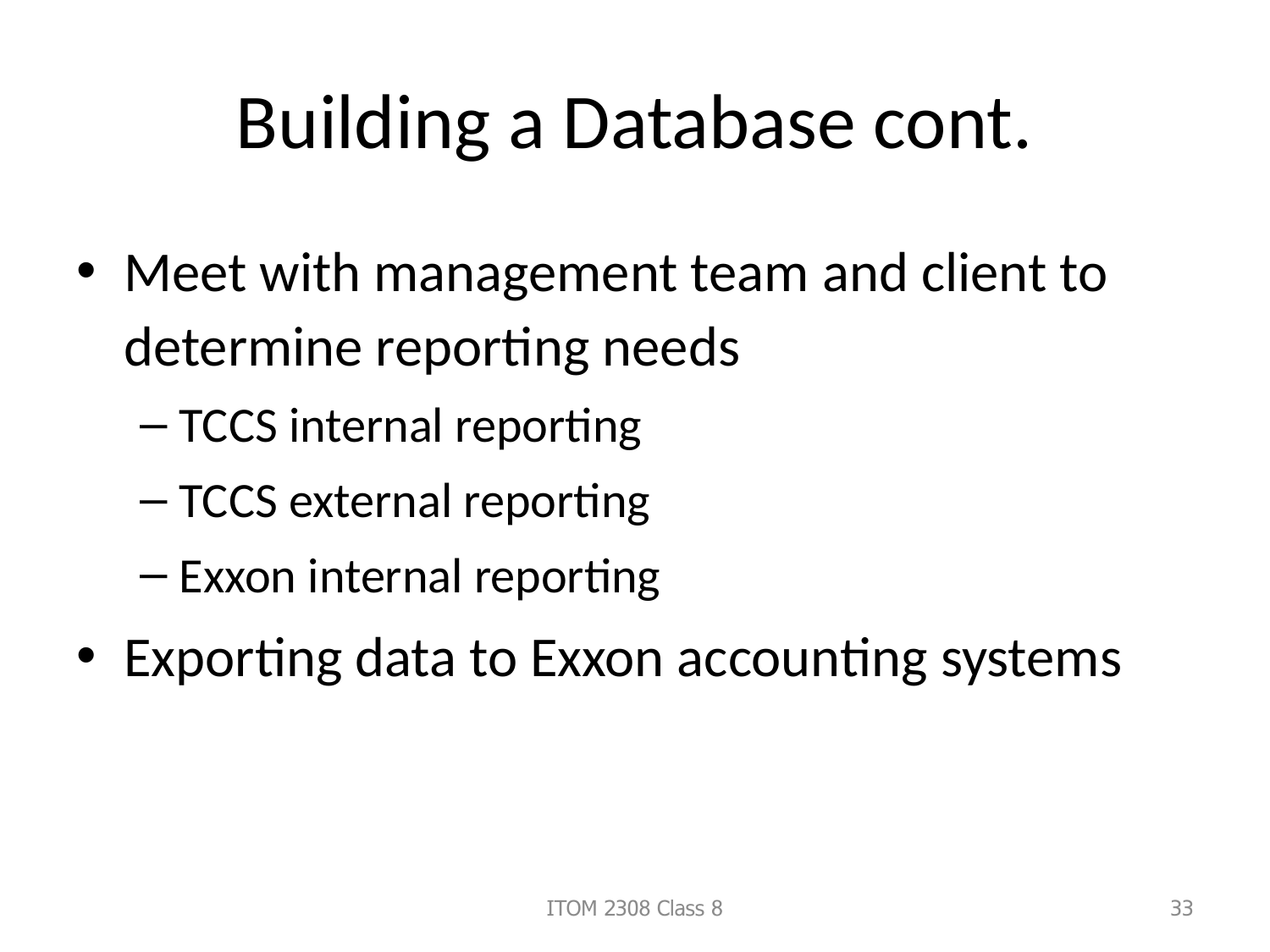

# Building a Database cont.
Meet with management team and client to determine reporting needs
TCCS internal reporting
TCCS external reporting
Exxon internal reporting
Exporting data to Exxon accounting systems
ITOM 2308 Class 8
33